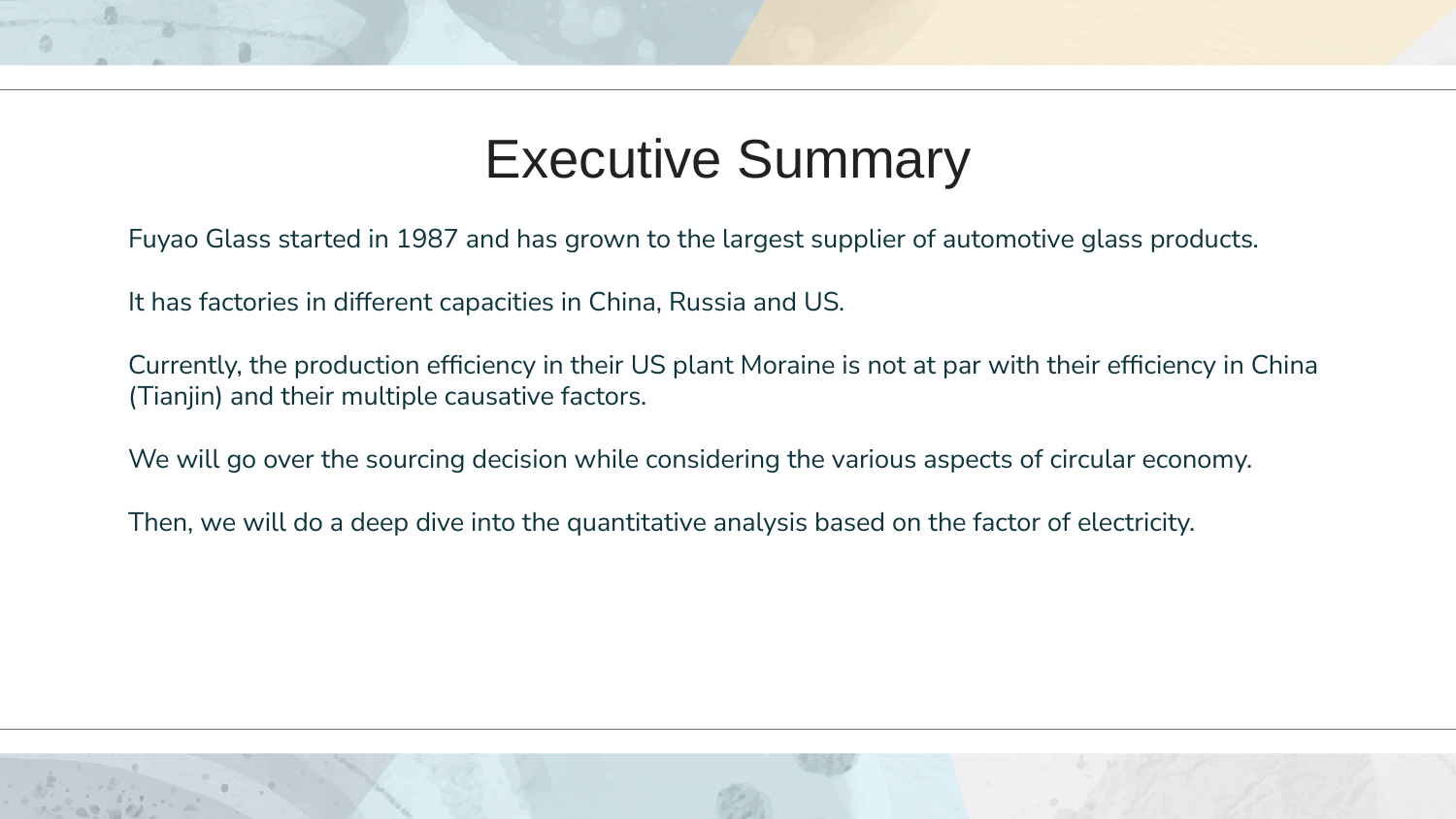

# Executive Summary
Fuyao Glass started in 1987 and has grown to the largest supplier of automotive glass products.

It has factories in different capacities in China, Russia and US.

Currently, the production efficiency in their US plant Moraine is not at par with their efficiency in China (Tianjin) and their multiple causative factors.

We will go over the sourcing decision while considering the various aspects of circular economy.

Then, we will do a deep dive into the quantitative analysis based on the factor of electricity.